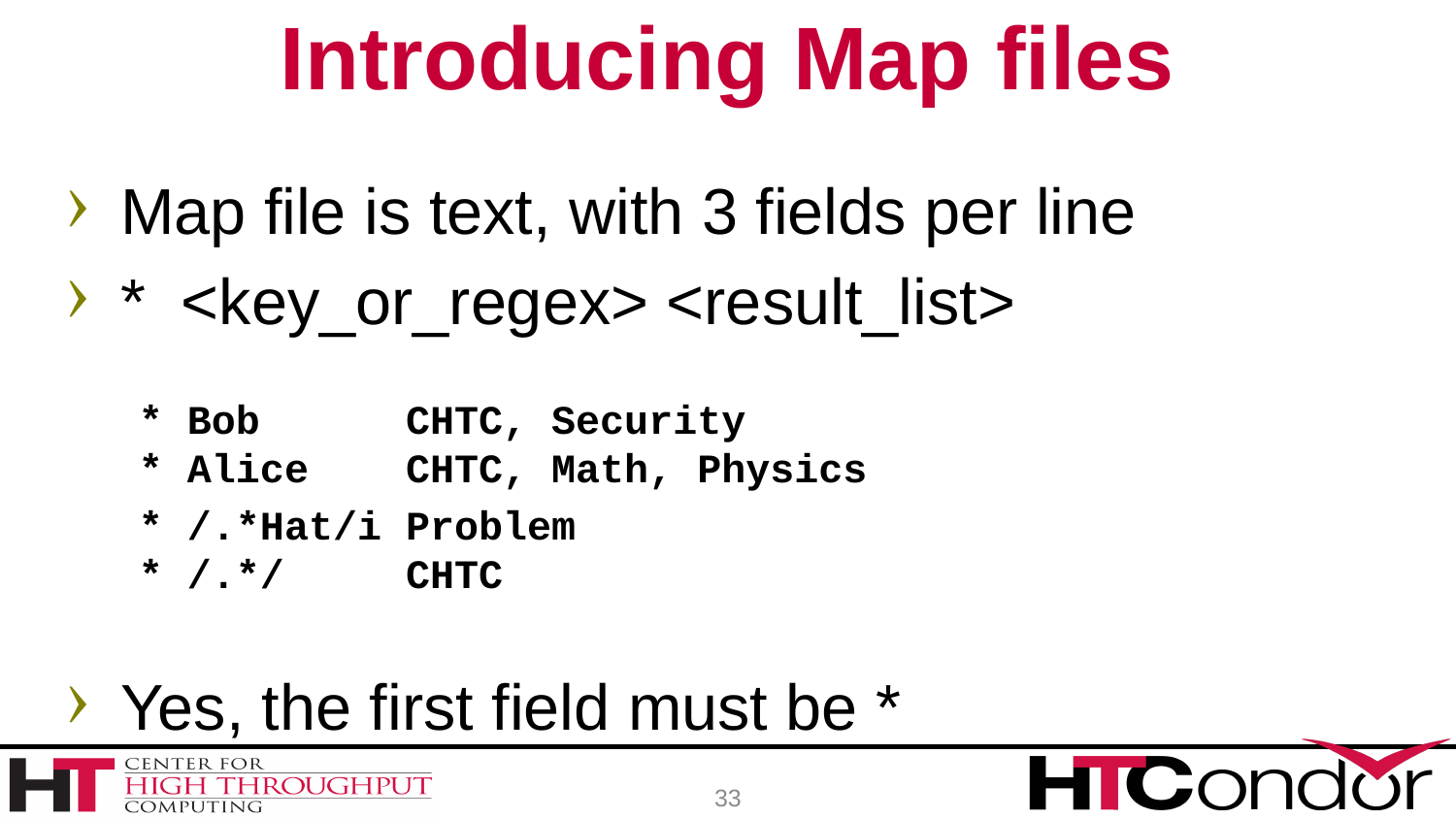

# Introducing Map files
Map file is text, with 3 fields per line
*  <key_or_regex> <result_list>
* Bob      CHTC, Security
* Alice    CHTC, Math, Physics
* /.*Hat/i Problem
* /.*/     CHTC

Yes, the first field must be *
33